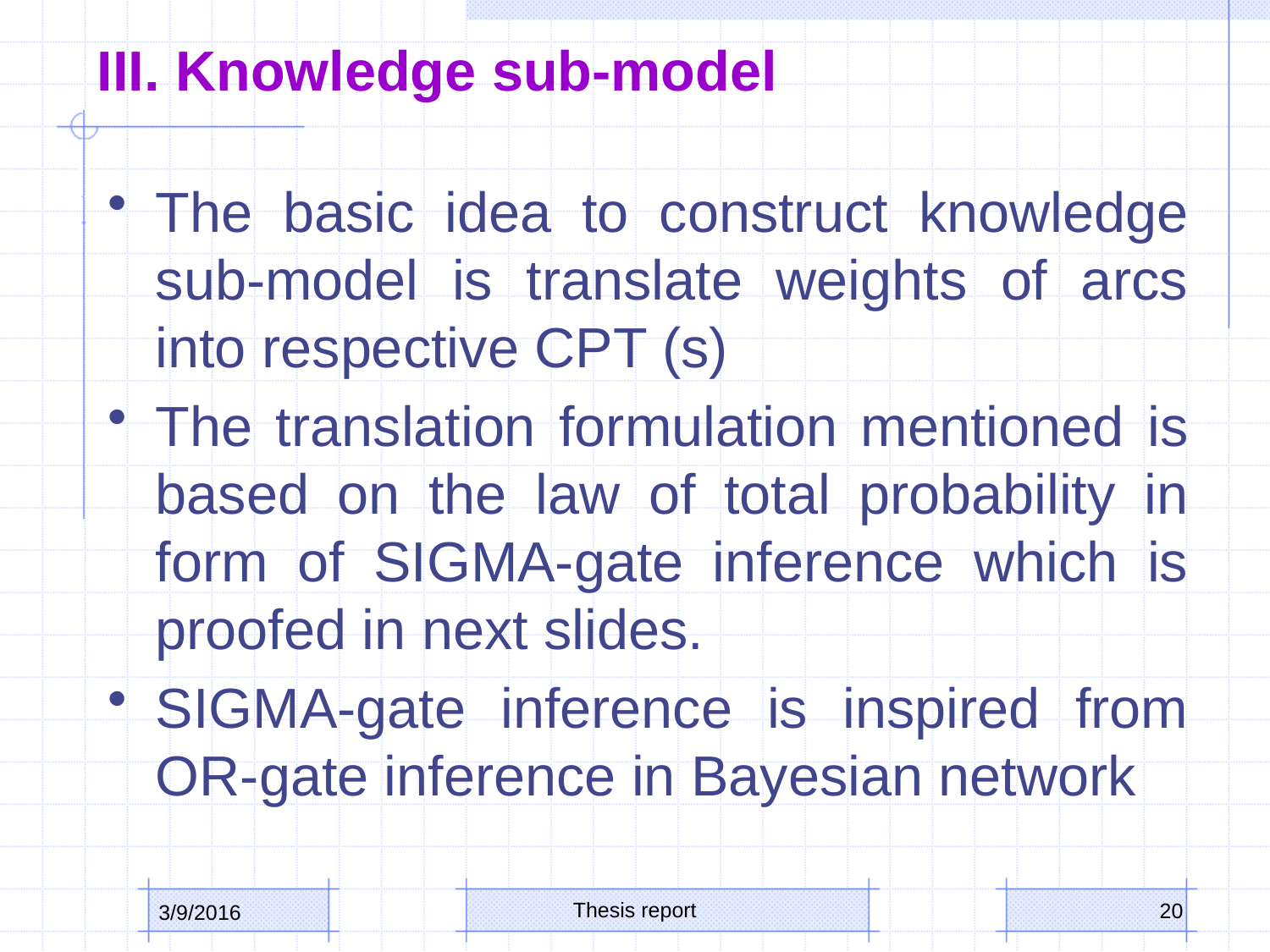

# III. Knowledge sub-model
The basic idea to construct knowledge sub-model is translate weights of arcs into respective CPT (s)
The translation formulation mentioned is based on the law of total probability in form of SIGMA-gate inference which is proofed in next slides.
SIGMA-gate inference is inspired from OR-gate inference in Bayesian network
Thesis report
20
3/9/2016